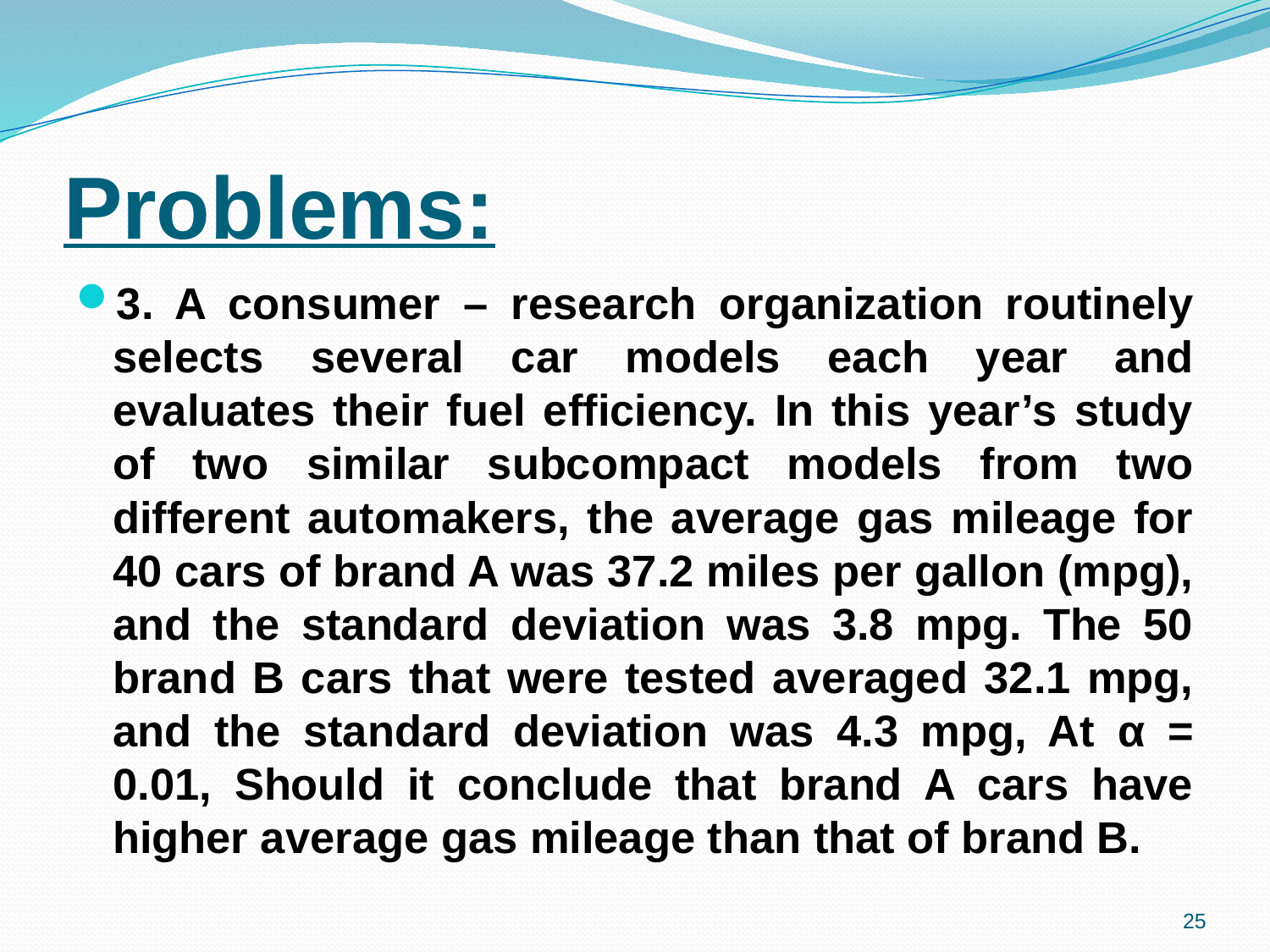

# Problems:
3. A consumer – research organization routinely selects several car models each year and evaluates their fuel efficiency. In this year’s study of two similar subcompact models from two different automakers, the average gas mileage for 40 cars of brand A was 37.2 miles per gallon (mpg), and the standard deviation was 3.8 mpg. The 50 brand B cars that were tested averaged 32.1 mpg, and the standard deviation was 4.3 mpg, At α = 0.01, Should it conclude that brand A cars have higher average gas mileage than that of brand B.
25